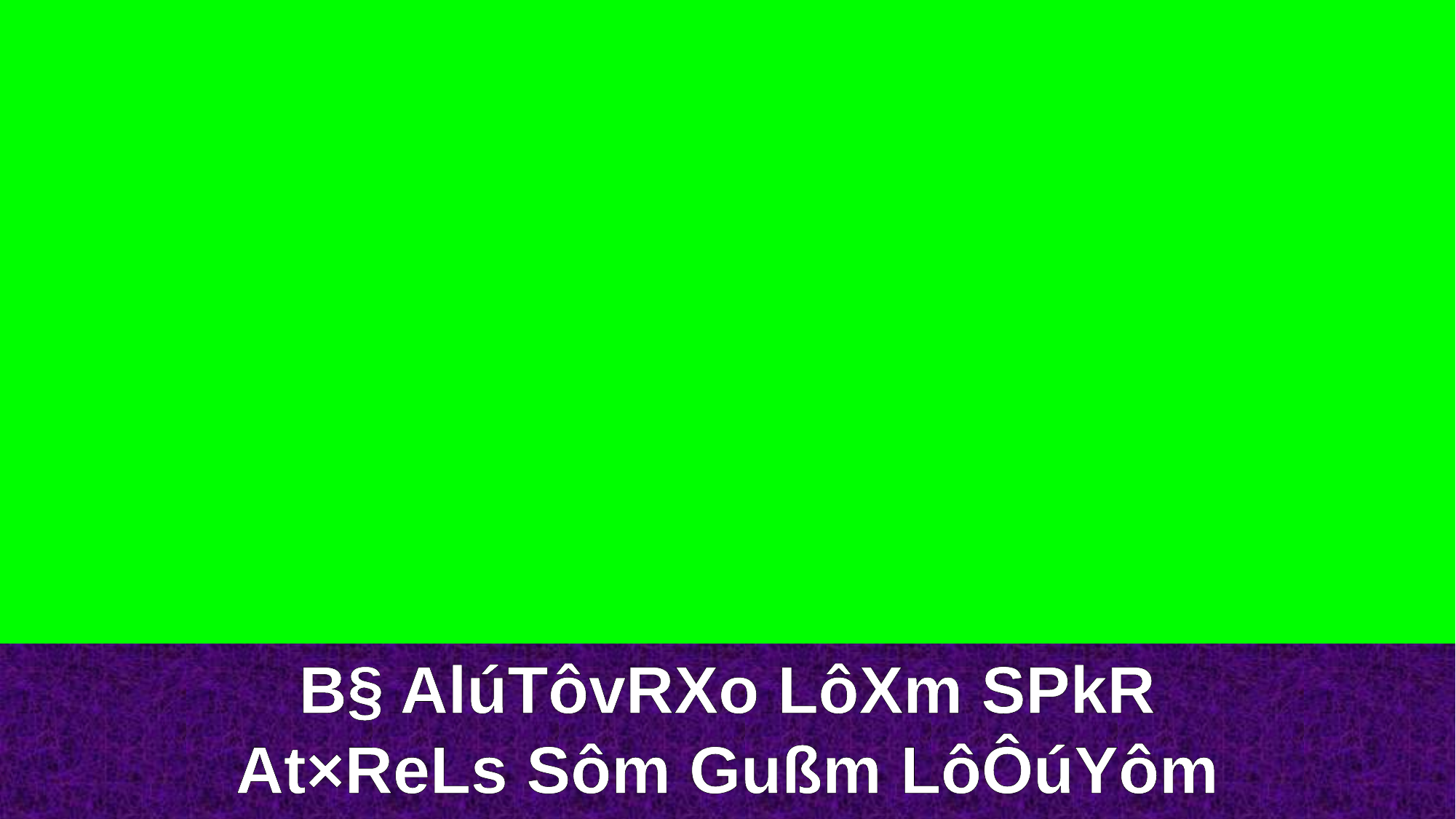

B§ AlúTôvRXo LôXm SPkR At×ReLs Sôm Gußm LôÔúYôm